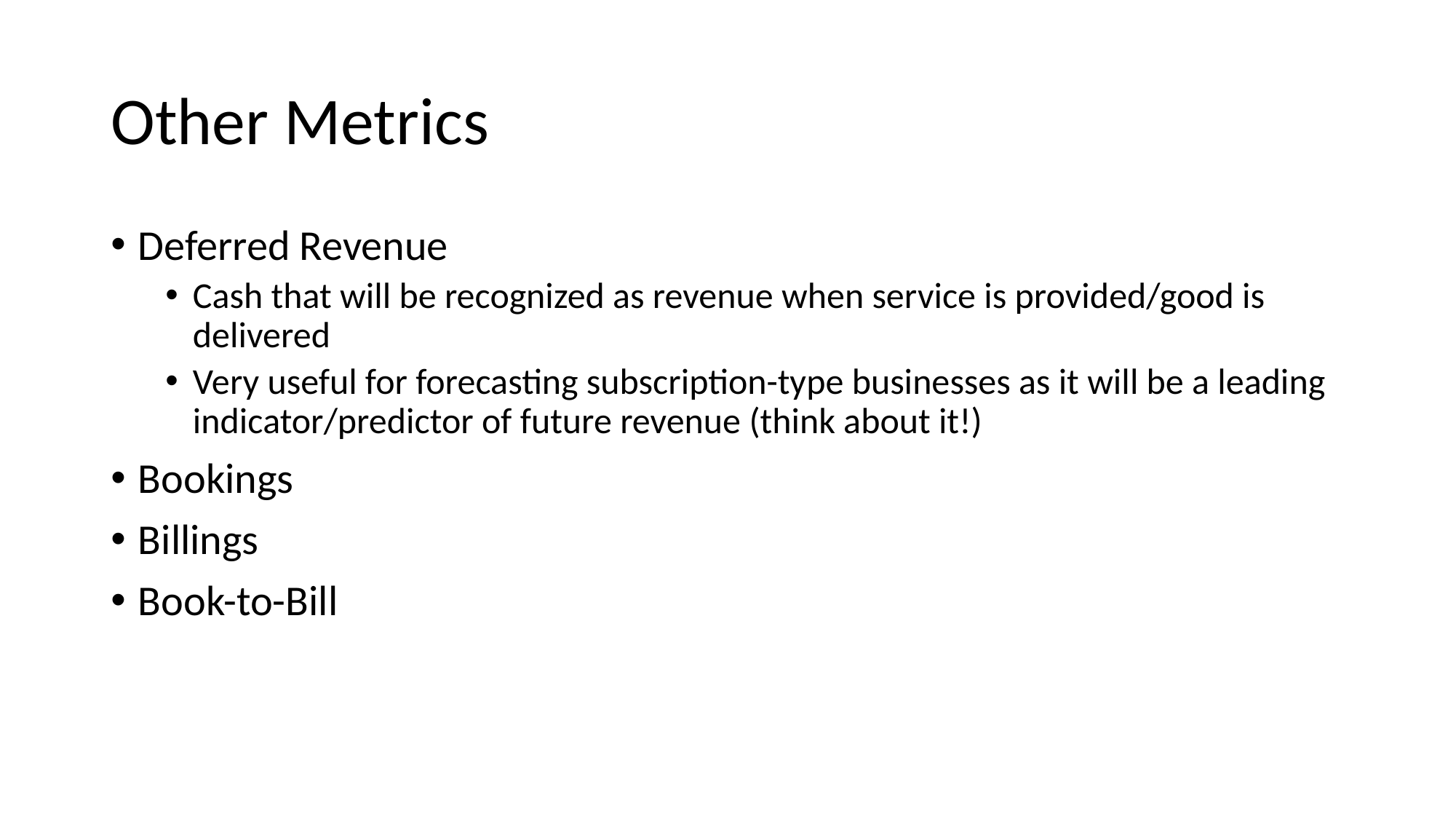

# Other Metrics
Deferred Revenue
Cash that will be recognized as revenue when service is provided/good is delivered
Very useful for forecasting subscription-type businesses as it will be a leading indicator/predictor of future revenue (think about it!)
Bookings
Billings
Book-to-Bill